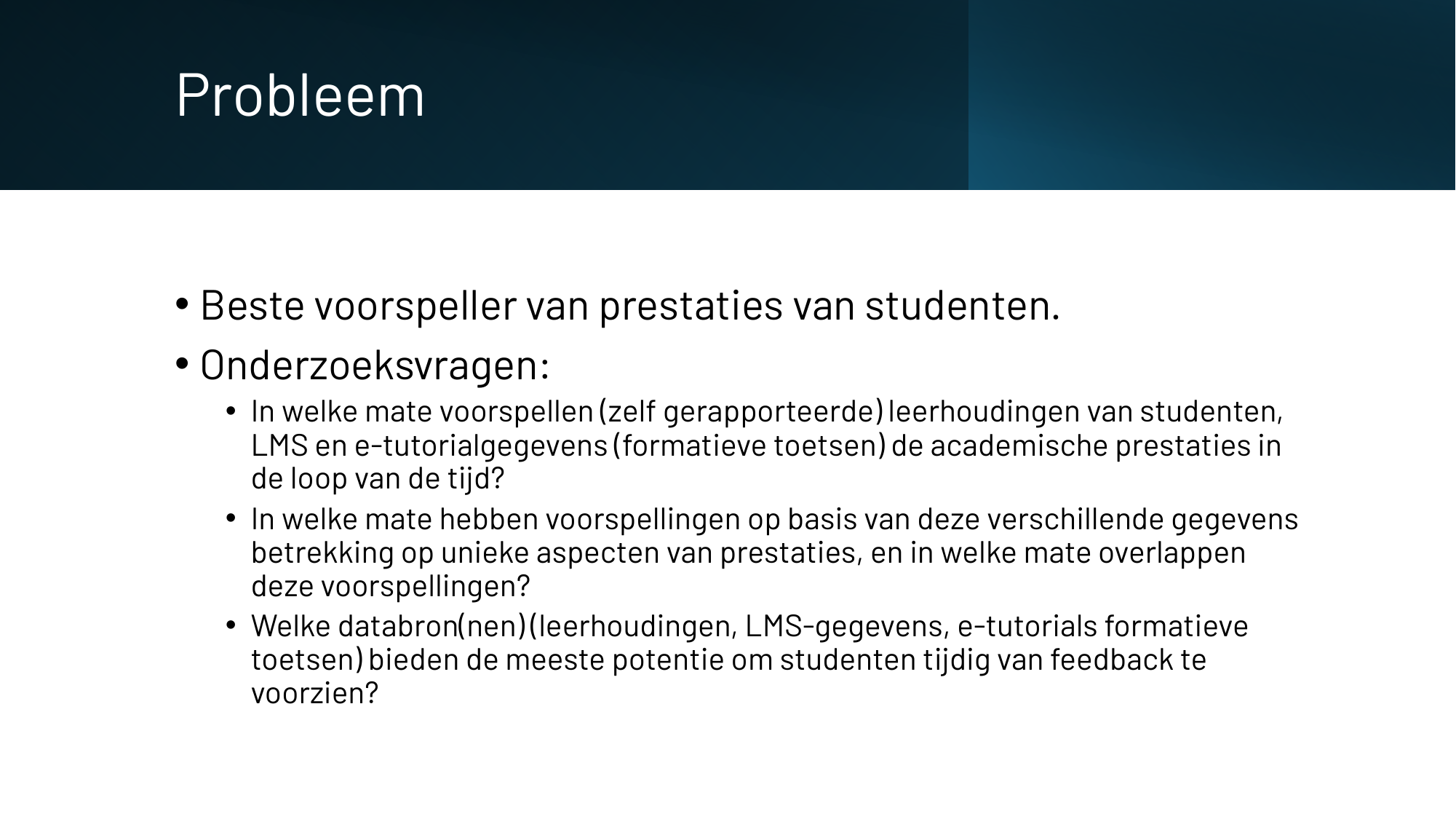

# Probleem
Beste voorspeller van prestaties van studenten.
Onderzoeksvragen:
In welke mate voorspellen (zelf gerapporteerde) leerhoudingen van studenten, LMS en e-tutorialgegevens (formatieve toetsen) de academische prestaties in de loop van de tijd?
In welke mate hebben voorspellingen op basis van deze verschillende gegevens betrekking op unieke aspecten van prestaties, en in welke mate overlappen deze voorspellingen?
Welke databron(nen) (leerhoudingen, LMS-gegevens, e-tutorials formatieve toetsen) bieden de meeste potentie om studenten tijdig van feedback te voorzien?